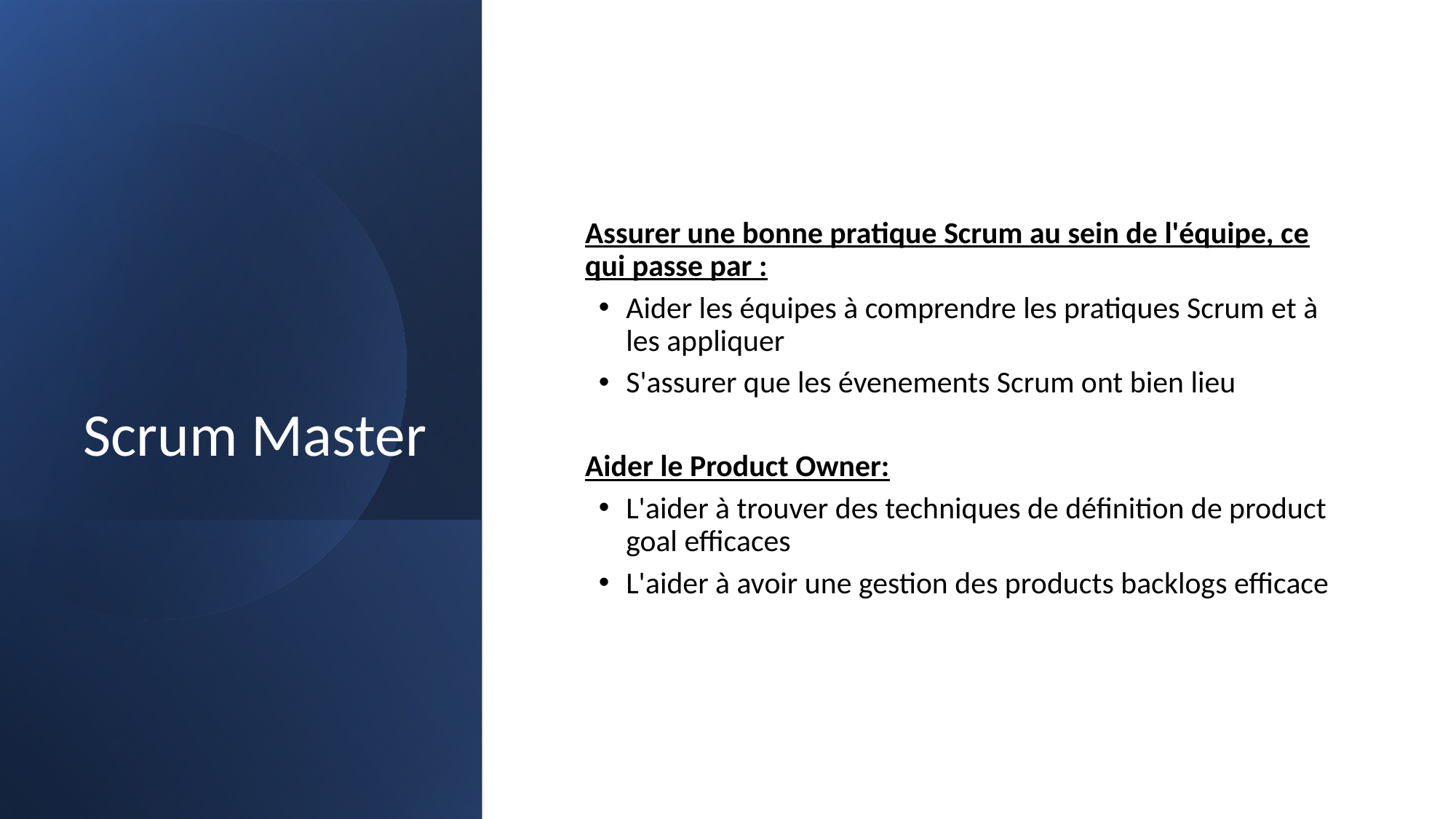

# Scrum Master
Assurer une bonne pratique Scrum au sein de l'équipe, ce qui passe par :
Aider les équipes à comprendre les pratiques Scrum et à les appliquer
S'assurer que les évenements Scrum ont bien lieu

Aider le Product Owner:
L'aider à trouver des techniques de définition de product goal efficaces
L'aider à avoir une gestion des products backlogs efficace